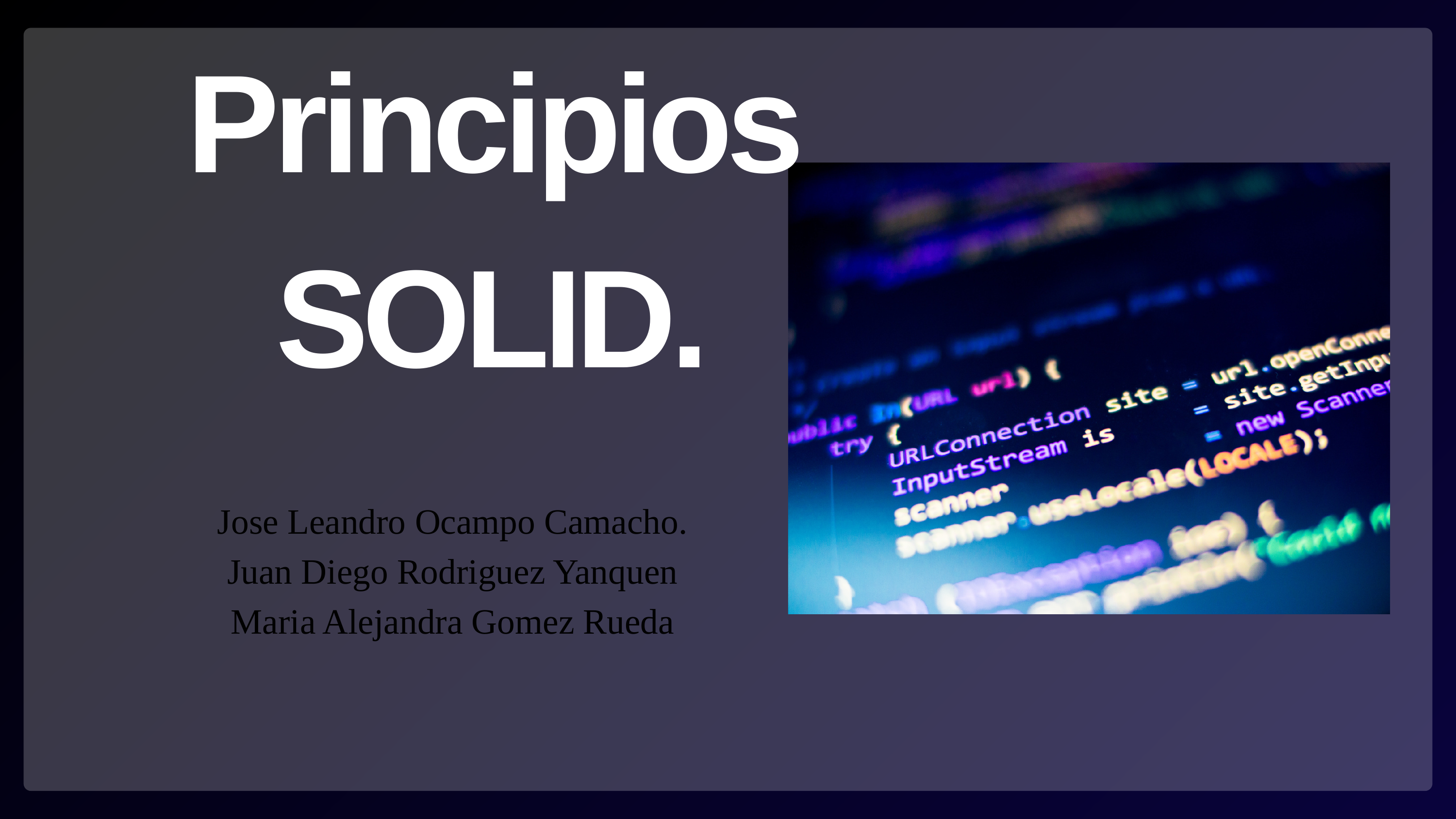

Principios SOLID.

Jose Leandro Ocampo Camacho.
Juan Diego Rodriguez Yanquen
Maria Alejandra Gomez Rueda